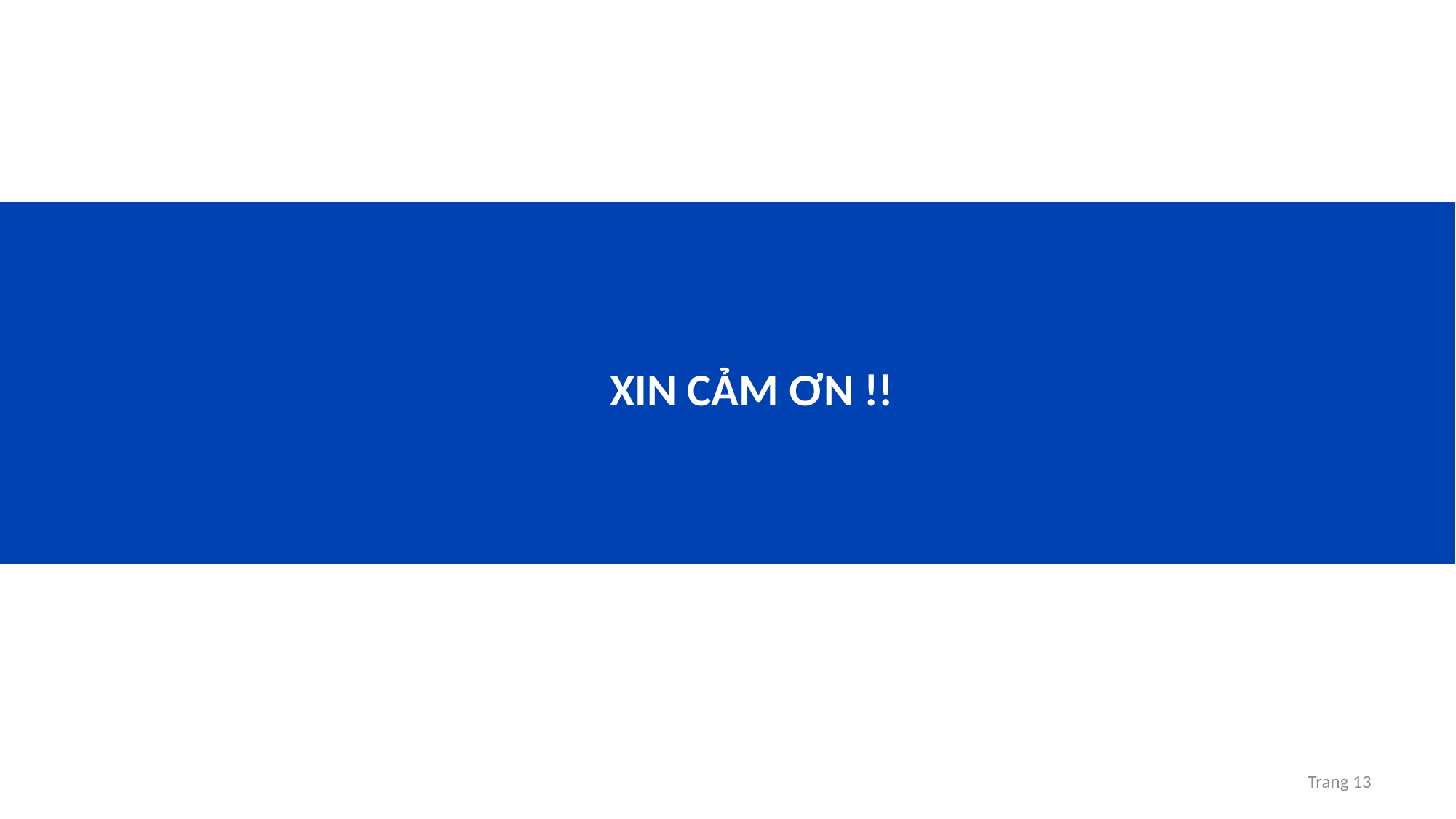

# XIN CẢM ƠN !!
Trang 13